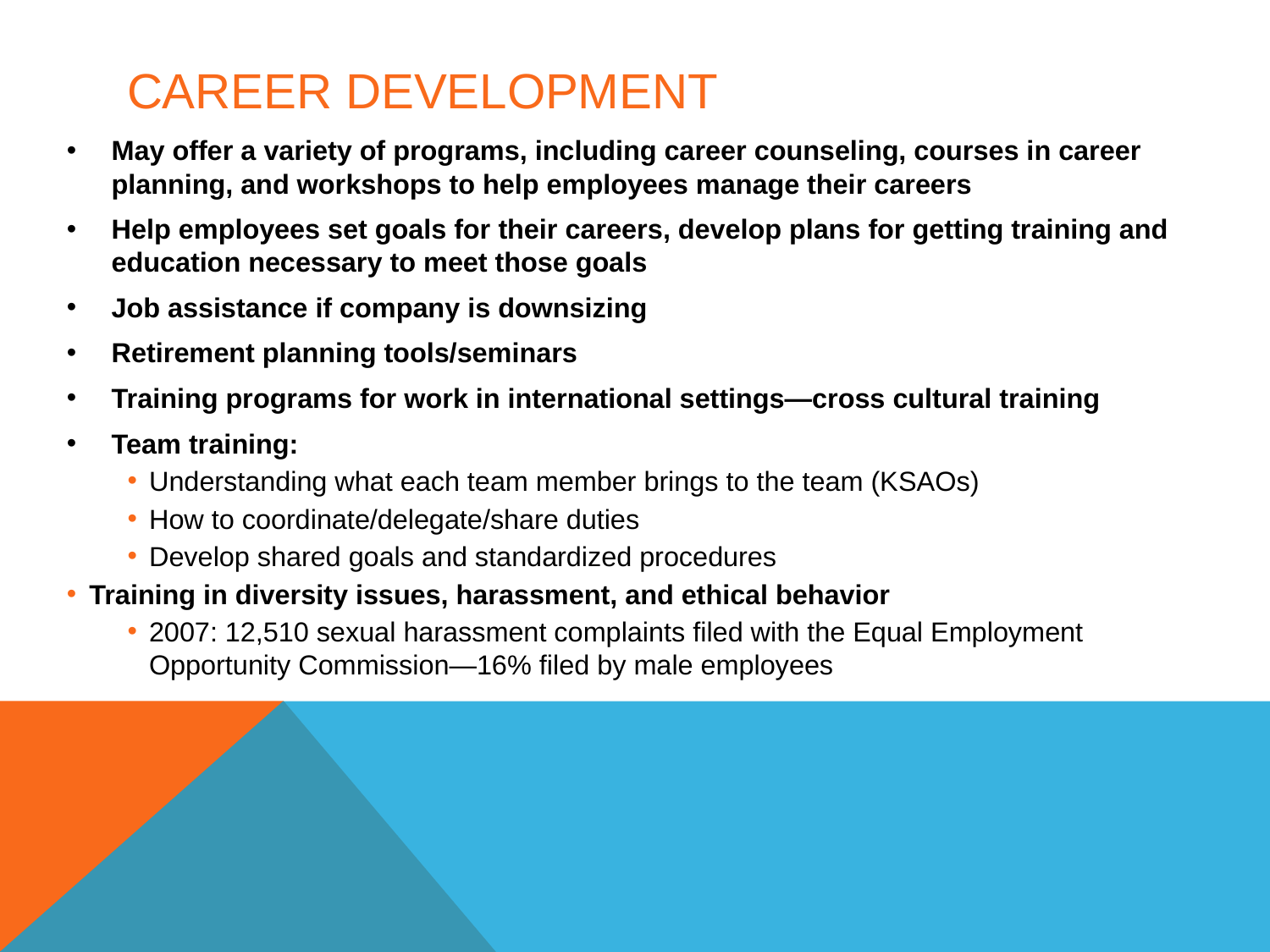

# Career Development
May offer a variety of programs, including career counseling, courses in career planning, and workshops to help employees manage their careers
Help employees set goals for their careers, develop plans for getting training and education necessary to meet those goals
Job assistance if company is downsizing
Retirement planning tools/seminars
Training programs for work in international settings—cross cultural training
Team training:
Understanding what each team member brings to the team (KSAOs)
How to coordinate/delegate/share duties
Develop shared goals and standardized procedures
Training in diversity issues, harassment, and ethical behavior
2007: 12,510 sexual harassment complaints filed with the Equal Employment Opportunity Commission—16% filed by male employees